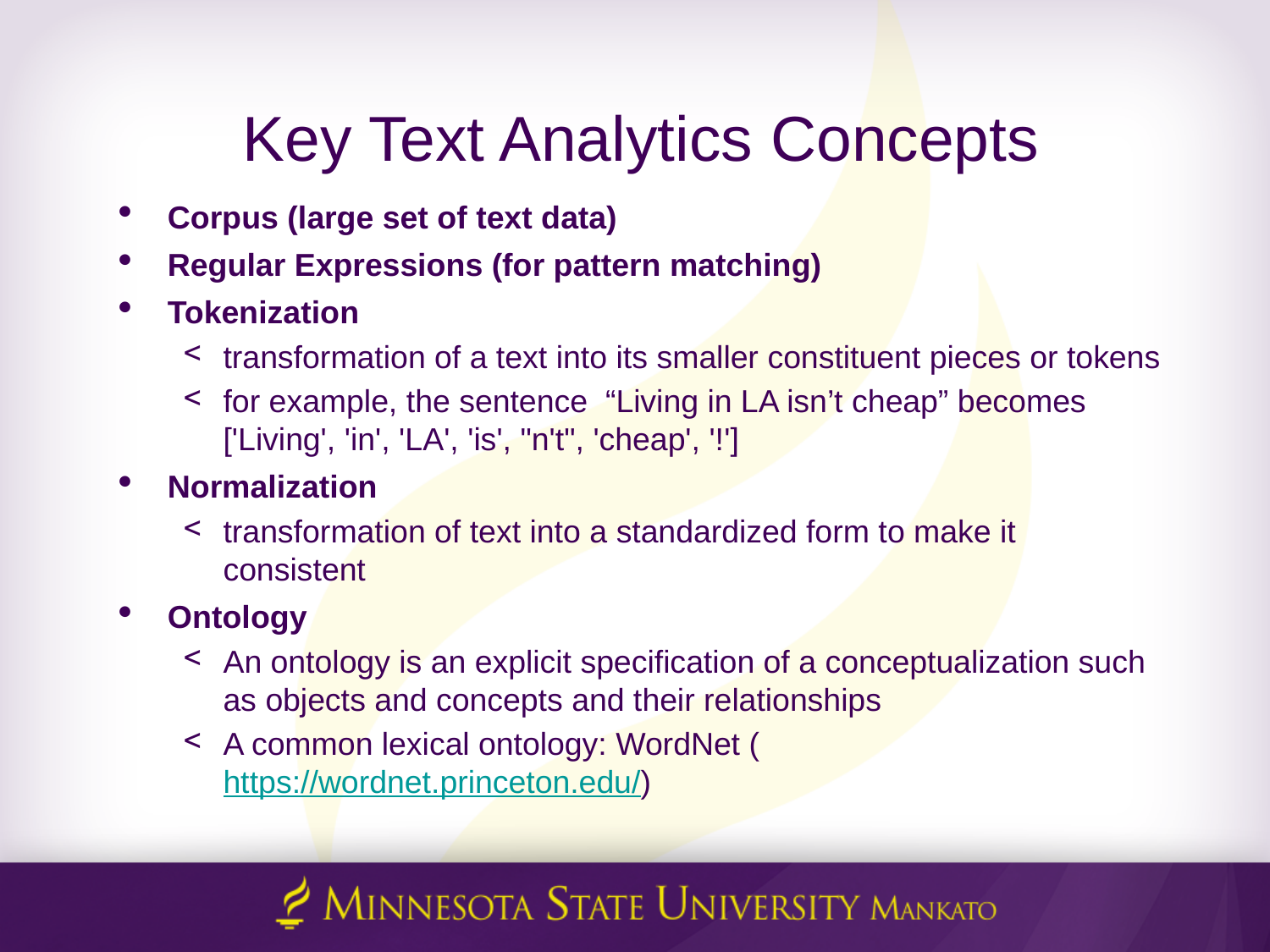

# Key Text Analytics Concepts
Corpus (large set of text data)
Regular Expressions (for pattern matching)
Tokenization
transformation of a text into its smaller constituent pieces or tokens
for example, the sentence  “Living in LA isn’t cheap” becomes ['Living', 'in', 'LA', 'is', "n't", 'cheap', '!']
Normalization
transformation of text into a standardized form to make it consistent
Ontology
An ontology is an explicit specification of a conceptualization such as objects and concepts and their relationships
A common lexical ontology: WordNet (https://wordnet.princeton.edu/)